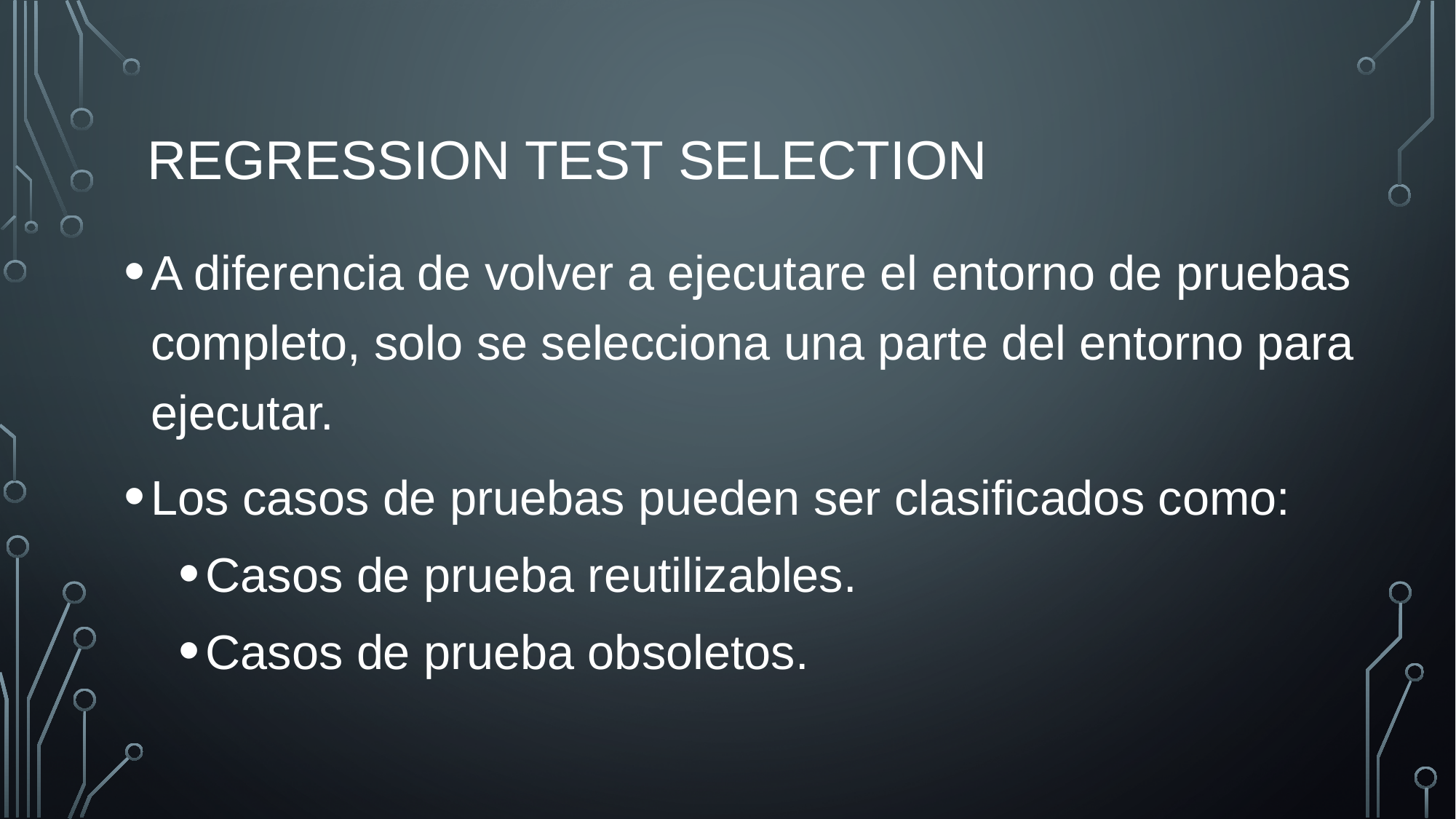

# Regression test selection
A diferencia de volver a ejecutare el entorno de pruebas completo, solo se selecciona una parte del entorno para ejecutar.
Los casos de pruebas pueden ser clasificados como:
Casos de prueba reutilizables.
Casos de prueba obsoletos.